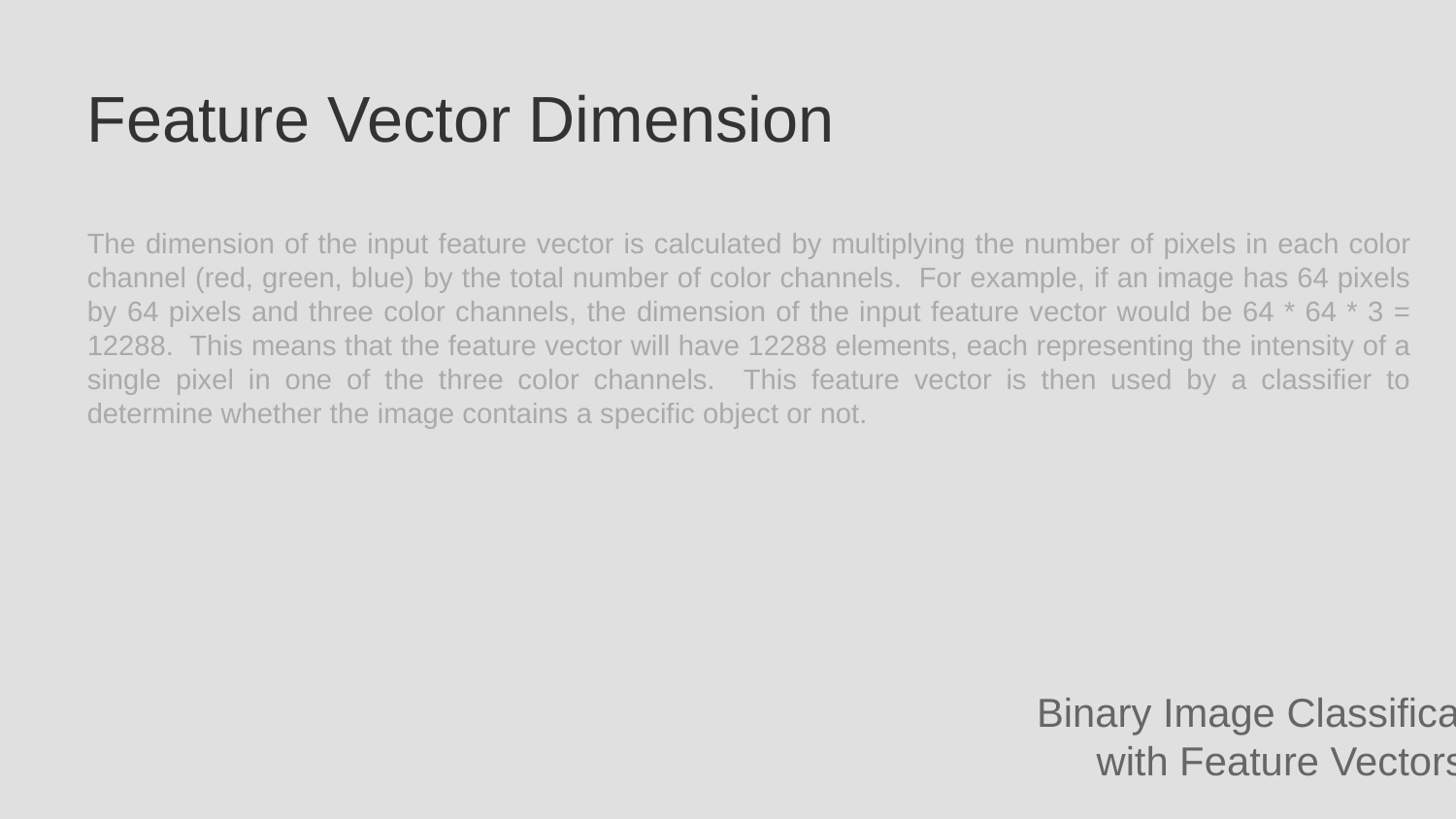

Feature Vector Dimension
The dimension of the input feature vector is calculated by multiplying the number of pixels in each color channel (red, green, blue) by the total number of color channels.  For example, if an image has 64 pixels by 64 pixels and three color channels, the dimension of the input feature vector would be 64 * 64 * 3 = 12288.  This means that the feature vector will have 12288 elements, each representing the intensity of a single pixel in one of the three color channels.  This feature vector is then used by a classifier to determine whether the image contains a specific object or not.
Binary Image Classification with Feature Vectors